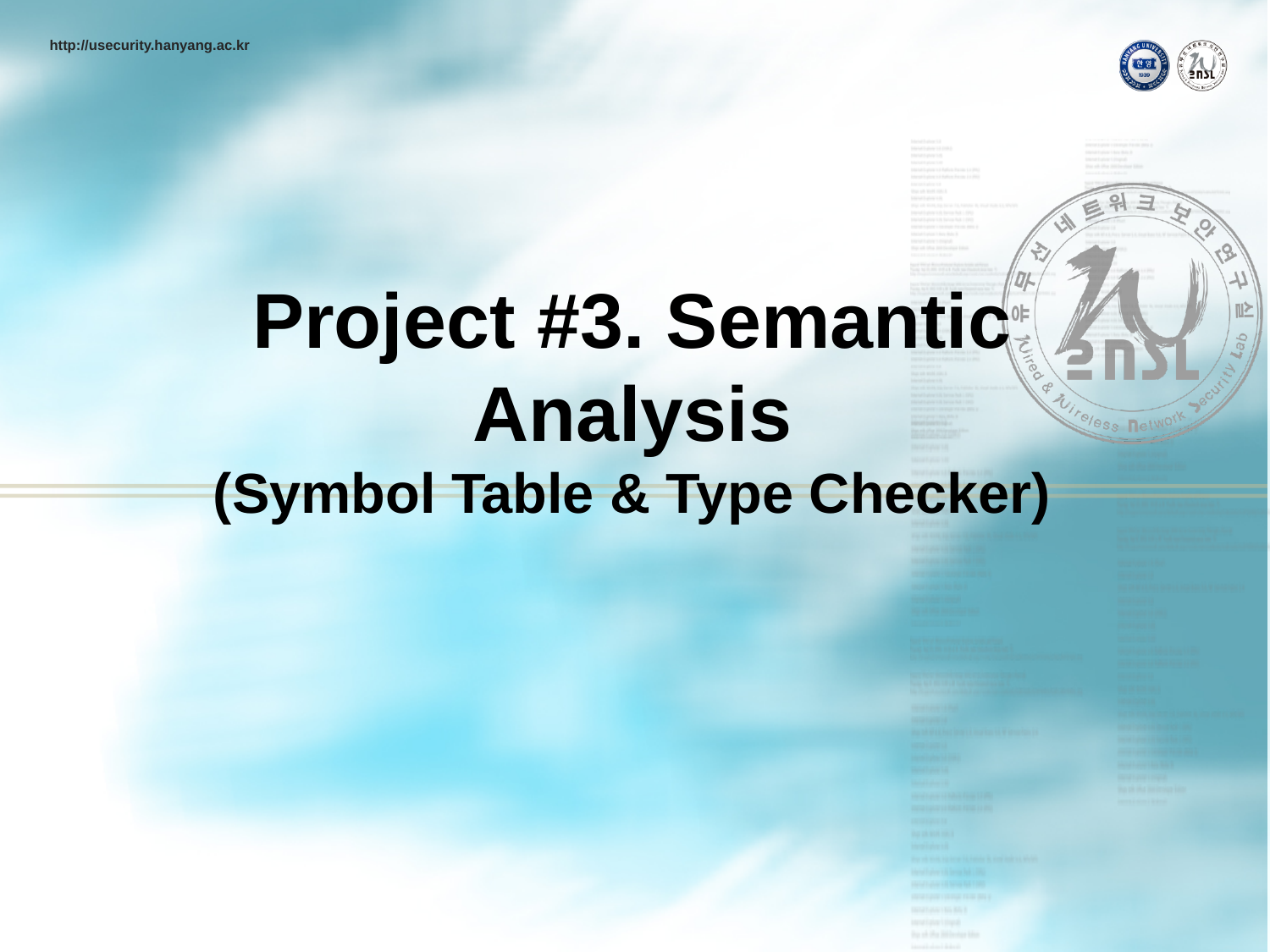

# Project #3. Semantic Analysis (Symbol Table & Type Checker)